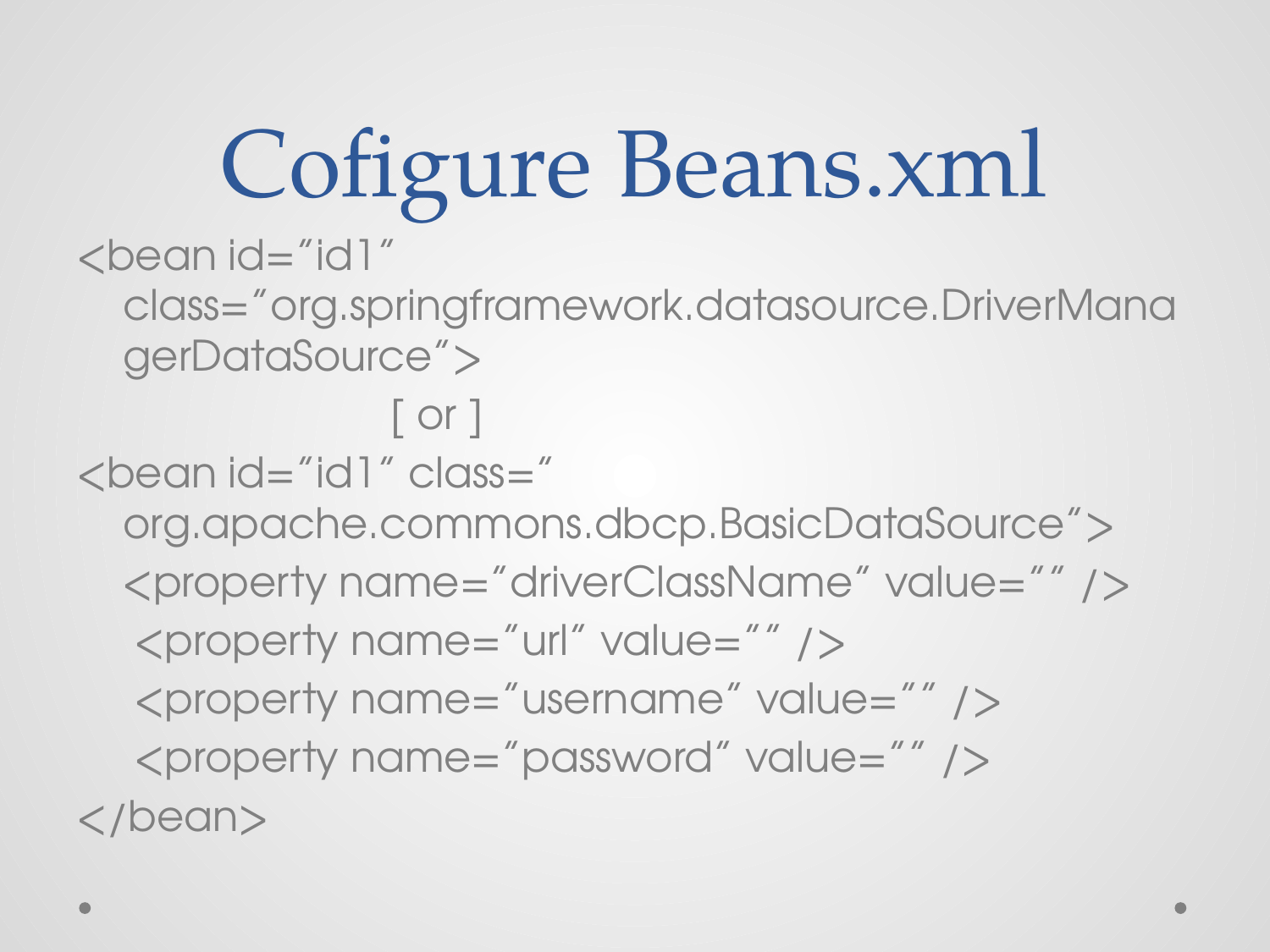

# Cofigure Beans.xml
<bean id=”id1” class=”org.springframework.datasource.DriverManagerDataSource”>
                           [ or ]
<bean id=”id1” class=” org.apache.commons.dbcp.BasicDataSource”>
    <property name=”driverClassName” value=”” />
     <property name=”url” value=”” />
     <property name=”username” value=”” />
     <property name=”password” value=”” />
</bean>